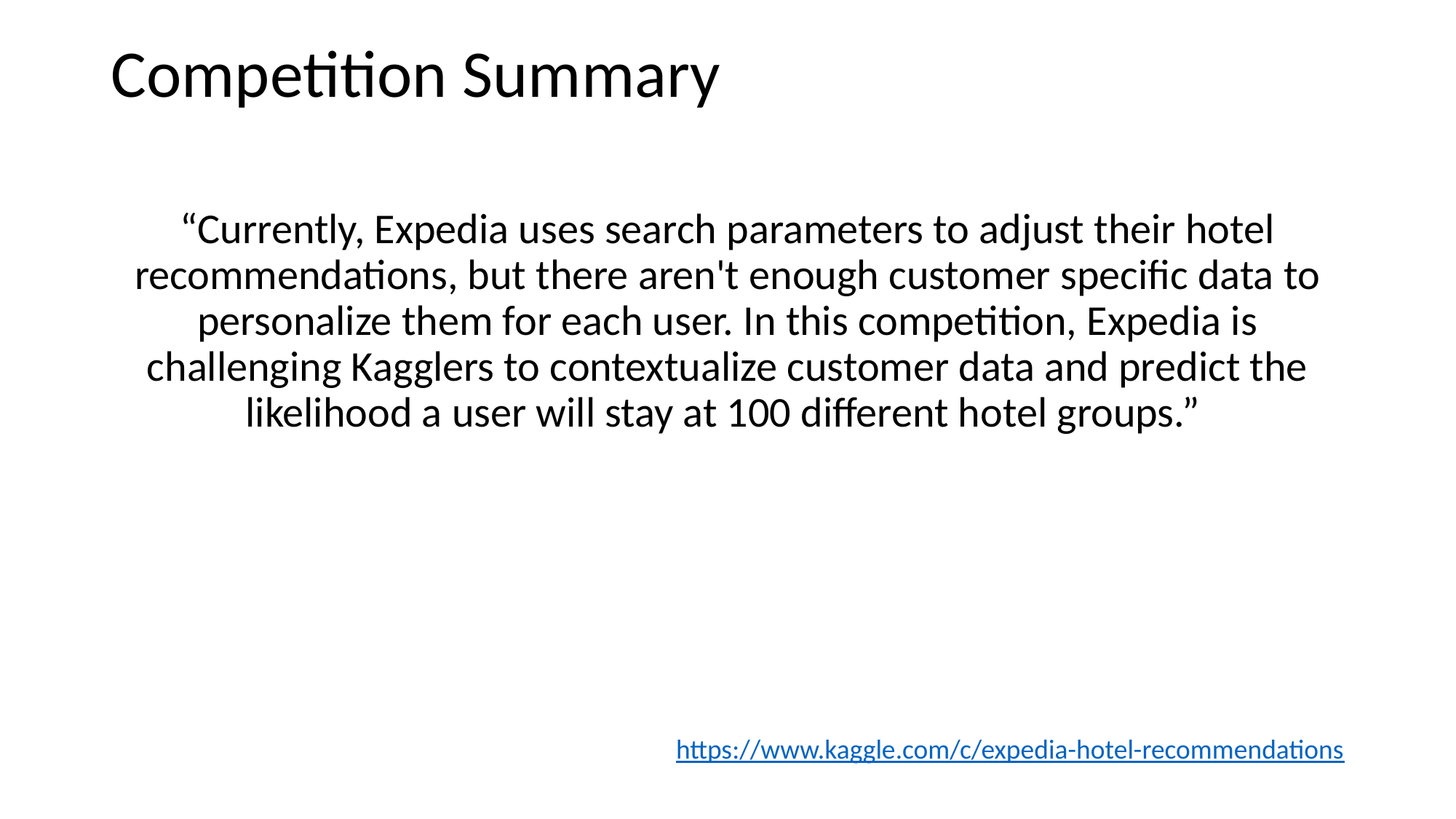

# Competition Summary

“Currently, Expedia uses search parameters to adjust their hotel recommendations, but there aren't enough customer specific data to personalize them for each user. In this competition, Expedia is challenging Kagglers to contextualize customer data and predict the likelihood a user will stay at 100 different hotel groups.”

https://www.kaggle.com/c/expedia-hotel-recommendations